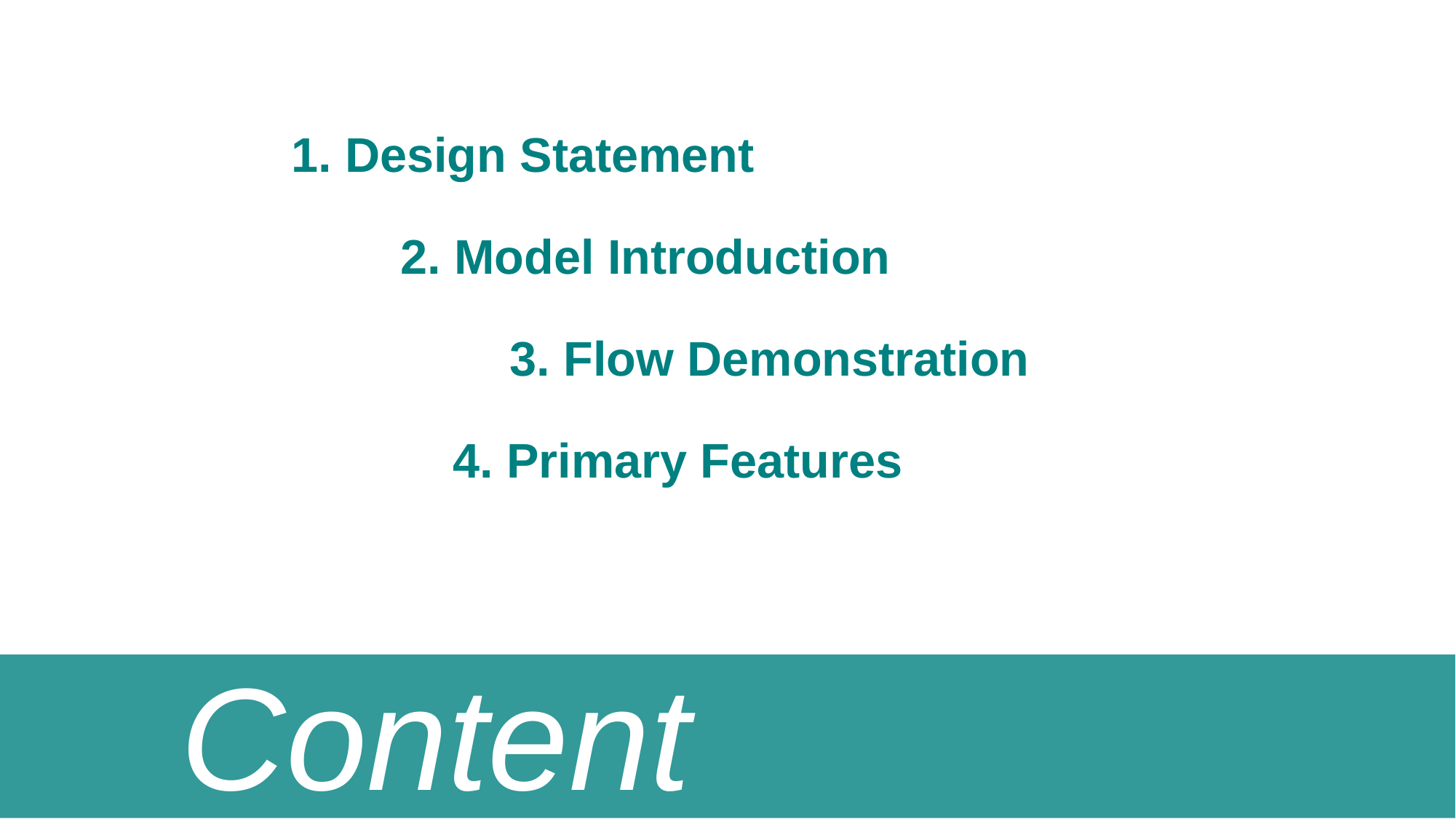

1. Design Statement
	2. Model Introduction
		3. Flow Demonstration
            4. Primary Features

  Content